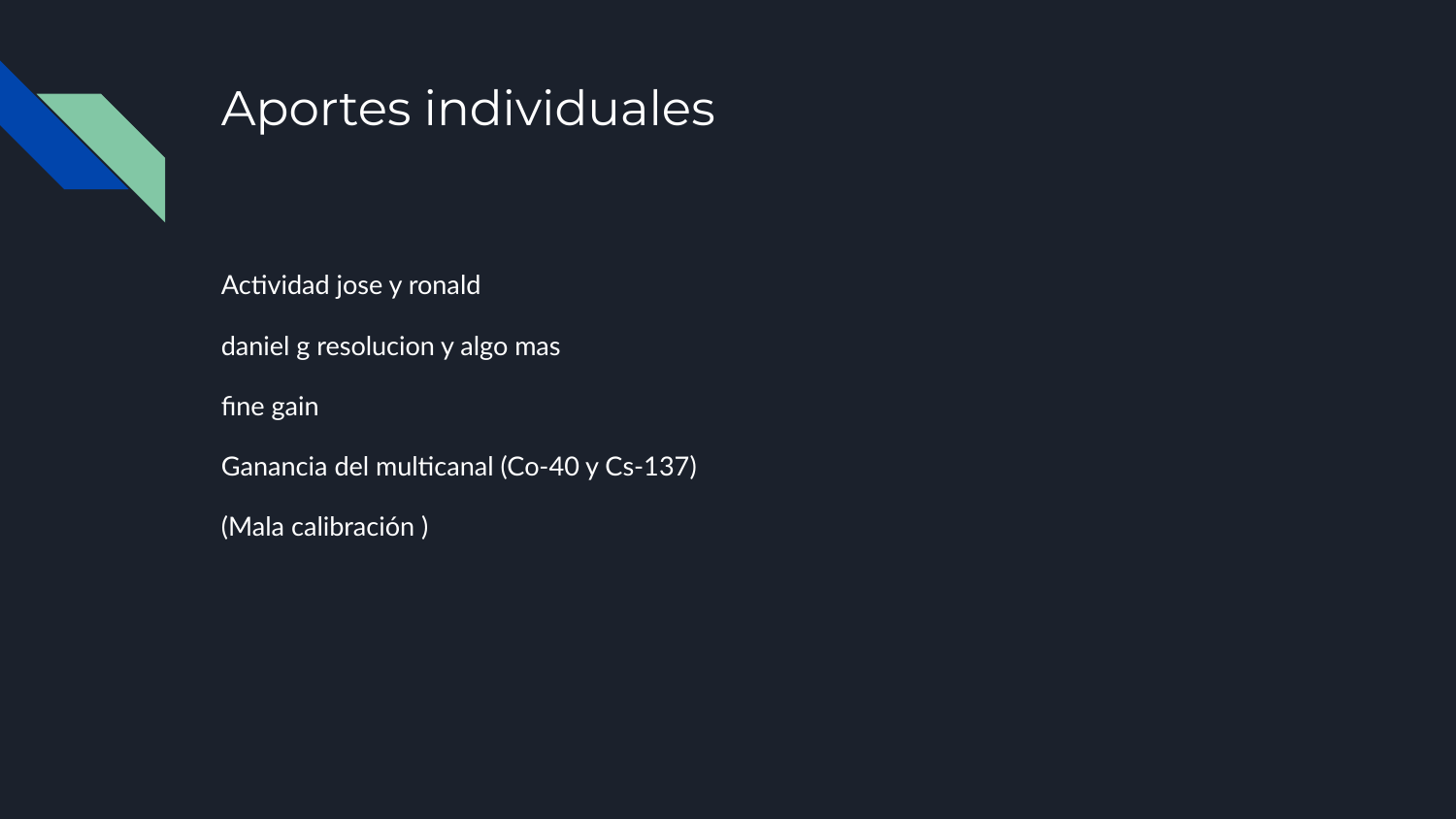

# Aportes individuales
Actividad jose y ronald
daniel g resolucion y algo mas
fine gain
Ganancia del multicanal (Co-40 y Cs-137)
(Mala calibración )